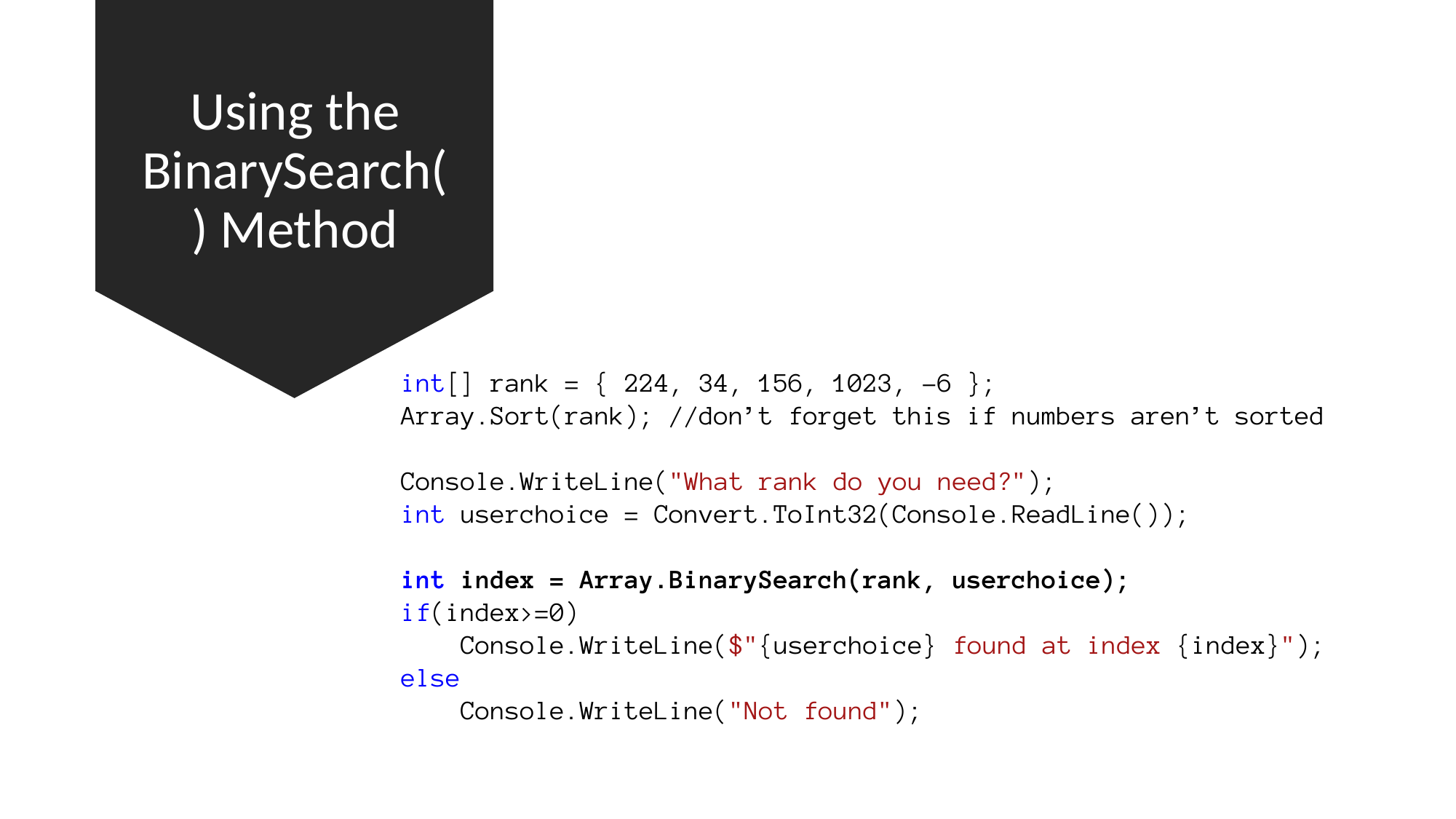

# Using the BinarySearch() Method
int[] rank = { 224, 34, 156, 1023, -6 };
Array.Sort(rank); //don’t forget this if numbers aren’t sorted

Console.WriteLine("What rank do you need?");
int userchoice = Convert.ToInt32(Console.ReadLine());

int index = Array.BinarySearch(rank, userchoice);
if(index>=0)
    Console.WriteLine($"{userchoice} found at index {index}");
else
    Console.WriteLine("Not found");